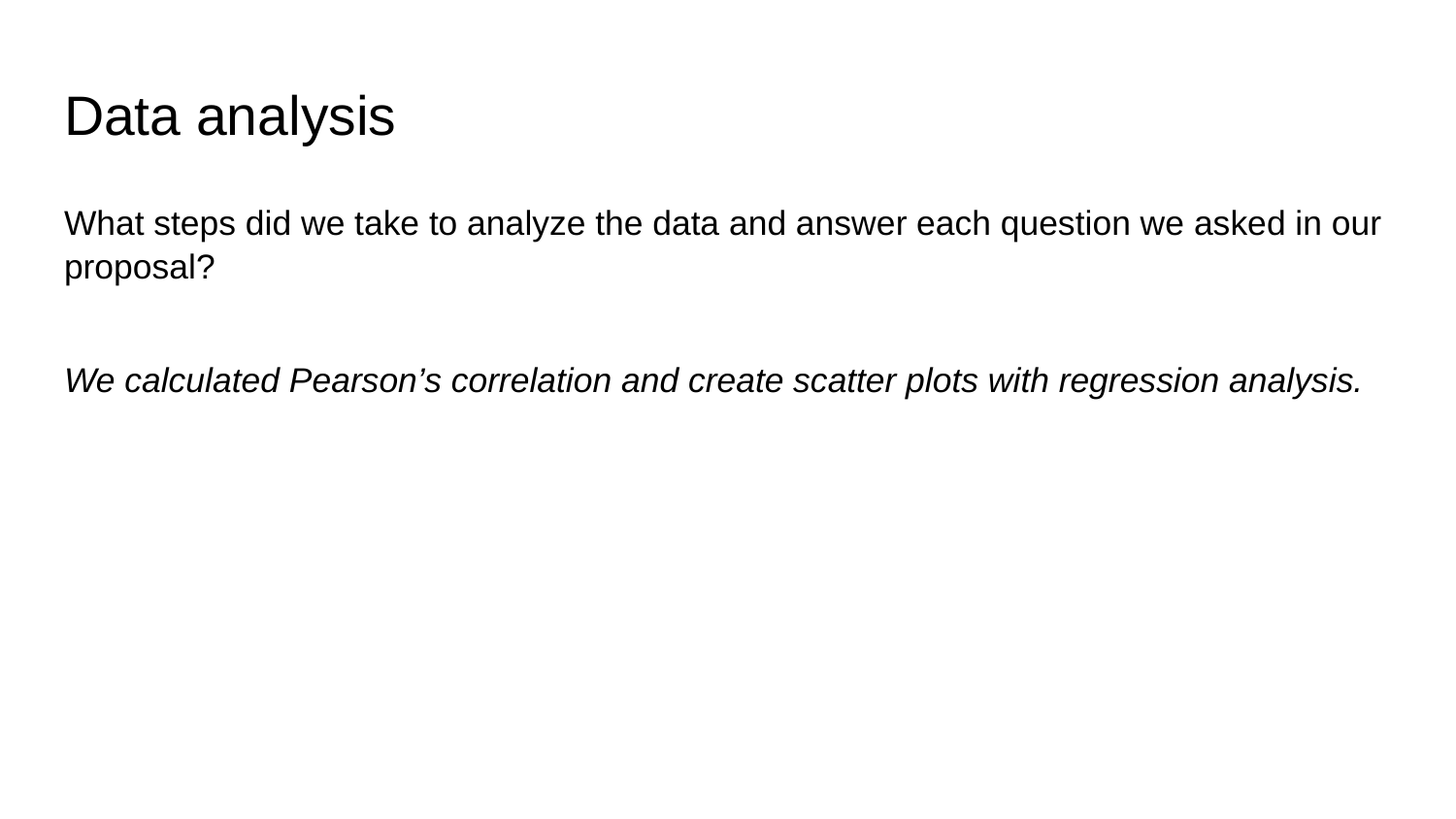

# Data analysis
What steps did we take to analyze the data and answer each question we asked in our proposal?
We calculated Pearson’s correlation and create scatter plots with regression analysis.